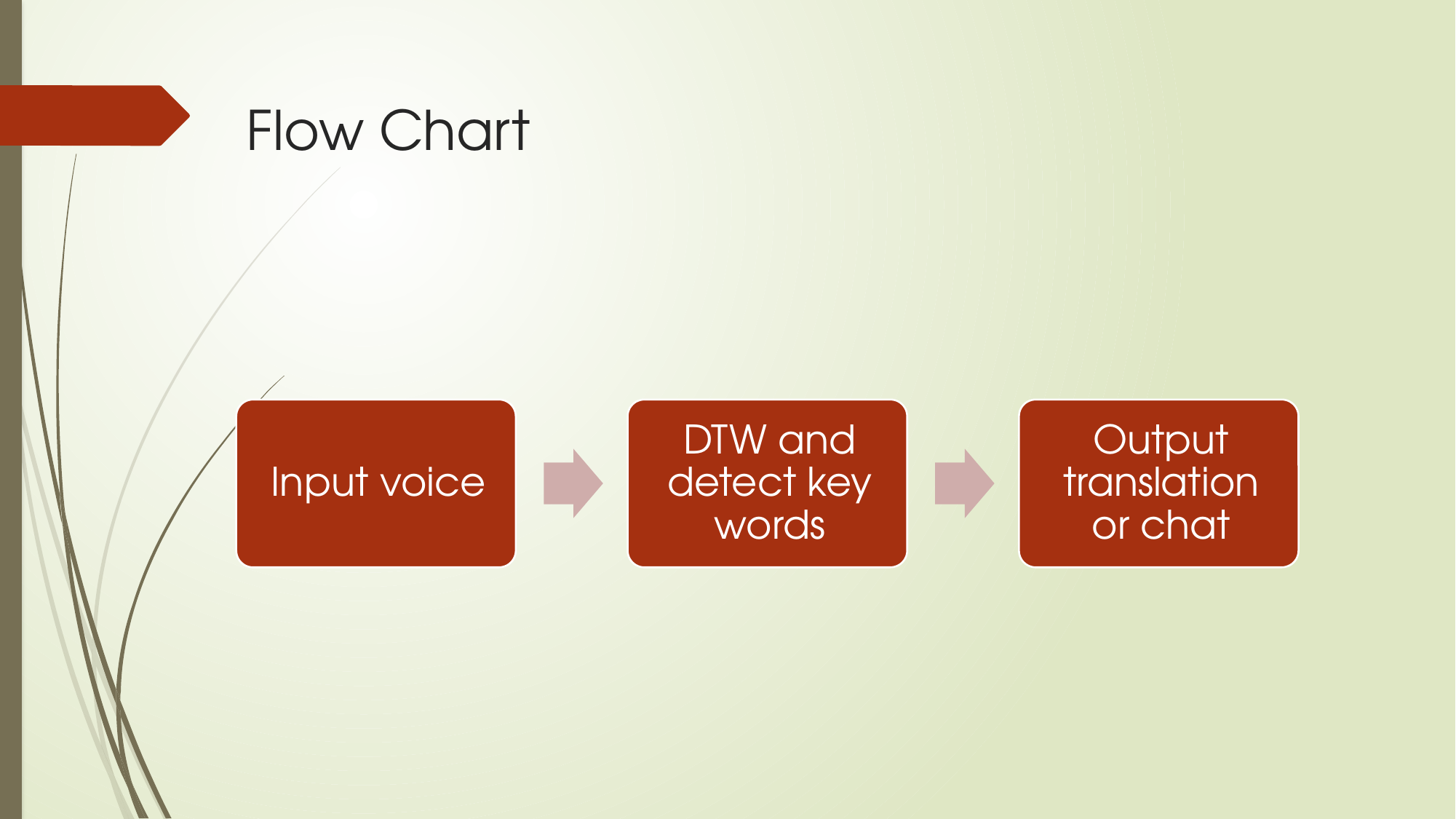

# Flow Chart
Input voice

DTW and detect key words

Output translation or chat